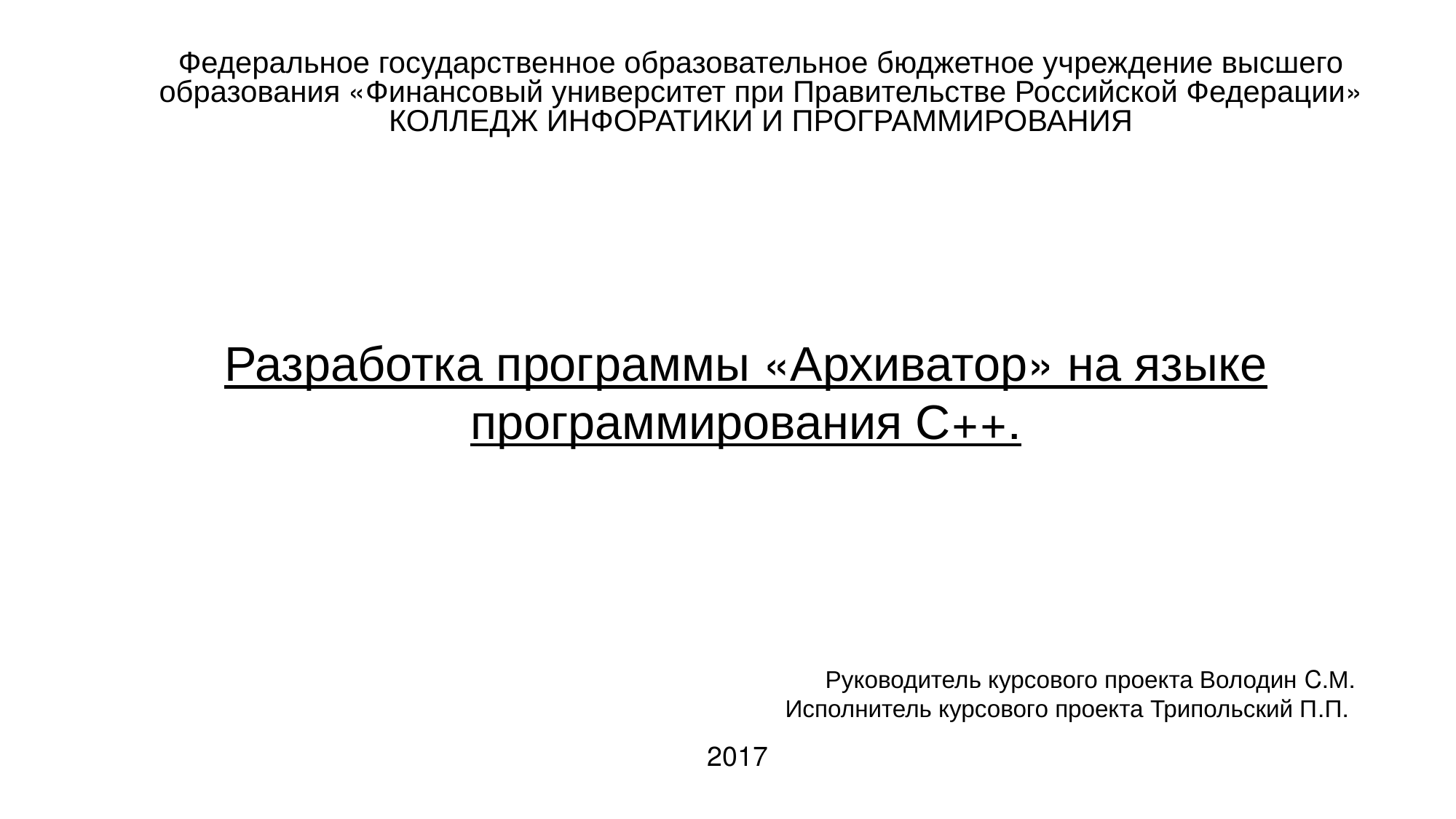

Федеральное государственное образовательное бюджетное учреждение высшего образования «Финансовый университет при Правительстве Российской Федерации»
КОЛЛЕДЖ ИНФОРАТИКИ И ПРОГРАММИРОВАНИЯ
# Разработка программы «Архиватор» на языке программирования С++.
Руководитель курсового проекта Володин C.М.
Исполнитель курсового проекта Трипольский П.П.
2017